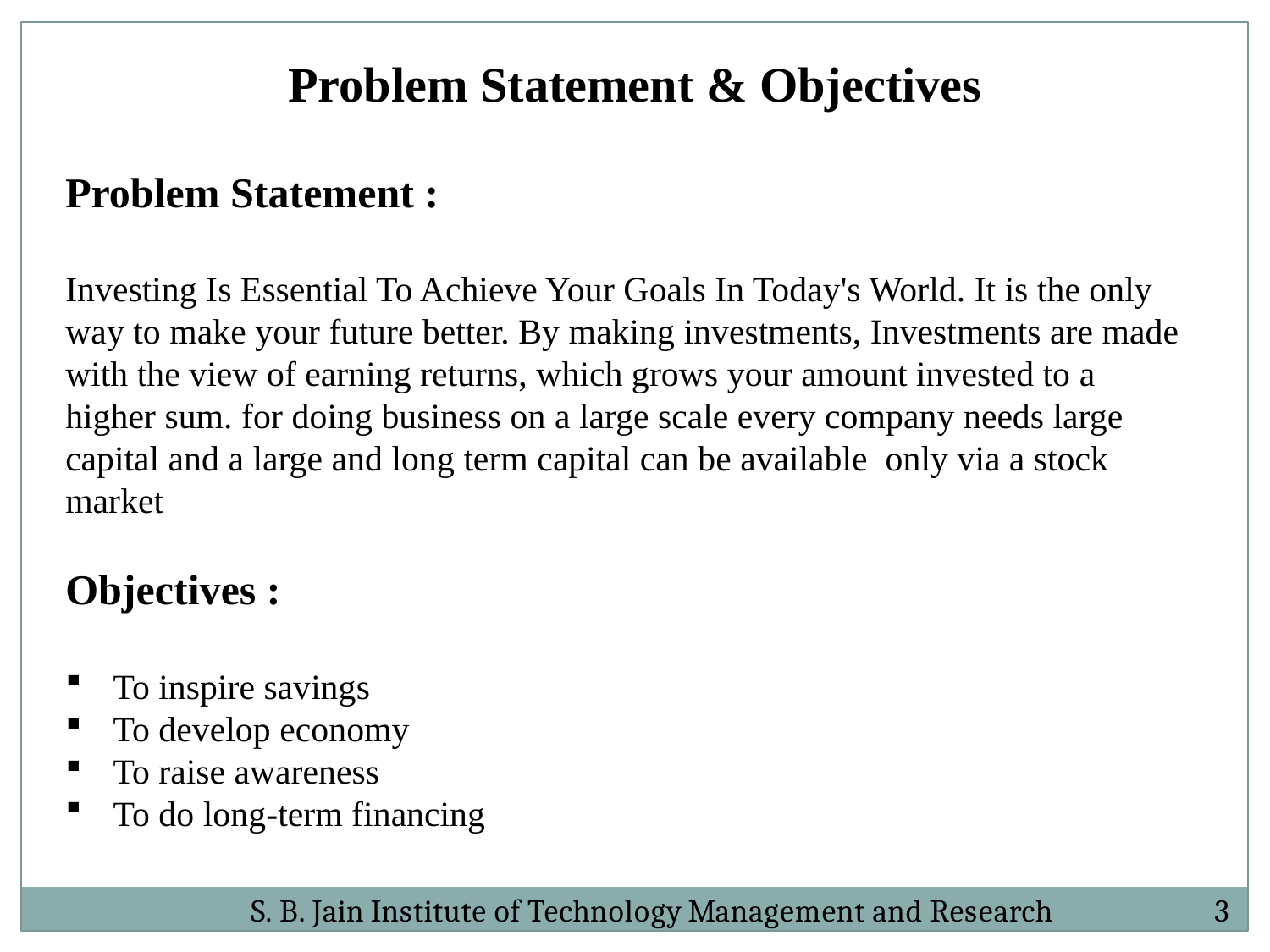

Problem Statement & Objectives
Problem Statement :

Investing Is Essential To Achieve Your Goals In Today's World. It is the only way to make your future better. By making investments, Investments are made with the view of earning returns, which grows your amount invested to a higher sum. for doing business on a large scale every company needs large capital and a large and long term capital can be available  only via a stock market

Objectives :

To inspire savings
To develop economy
To raise awareness
To do long-term financing

                               S. B. Jain Institute of Technology Management and Research                       3